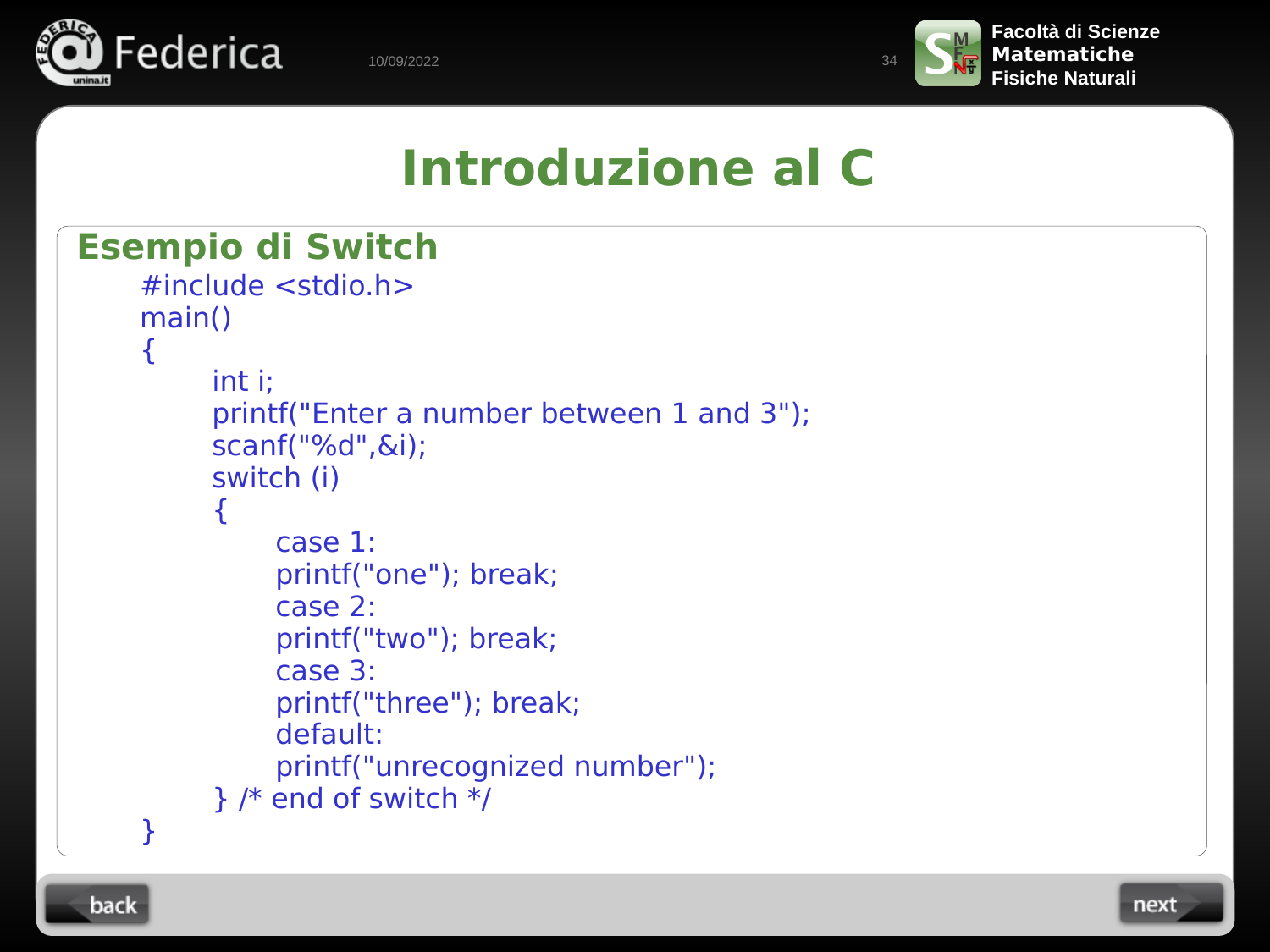

34
10/09/2022
# Introduzione al C

Esempio di Switch
#include <stdio.h>
main()
{
 int i;
 printf("Enter a number between 1 and 3");
 scanf("%d",&i);
 switch (i)
 {
 case 1:
 printf("one"); break;
 case 2:
 printf("two"); break;
 case 3:
 printf("three"); break;
 default:
 printf("unrecognized number");
 } /* end of switch */
}